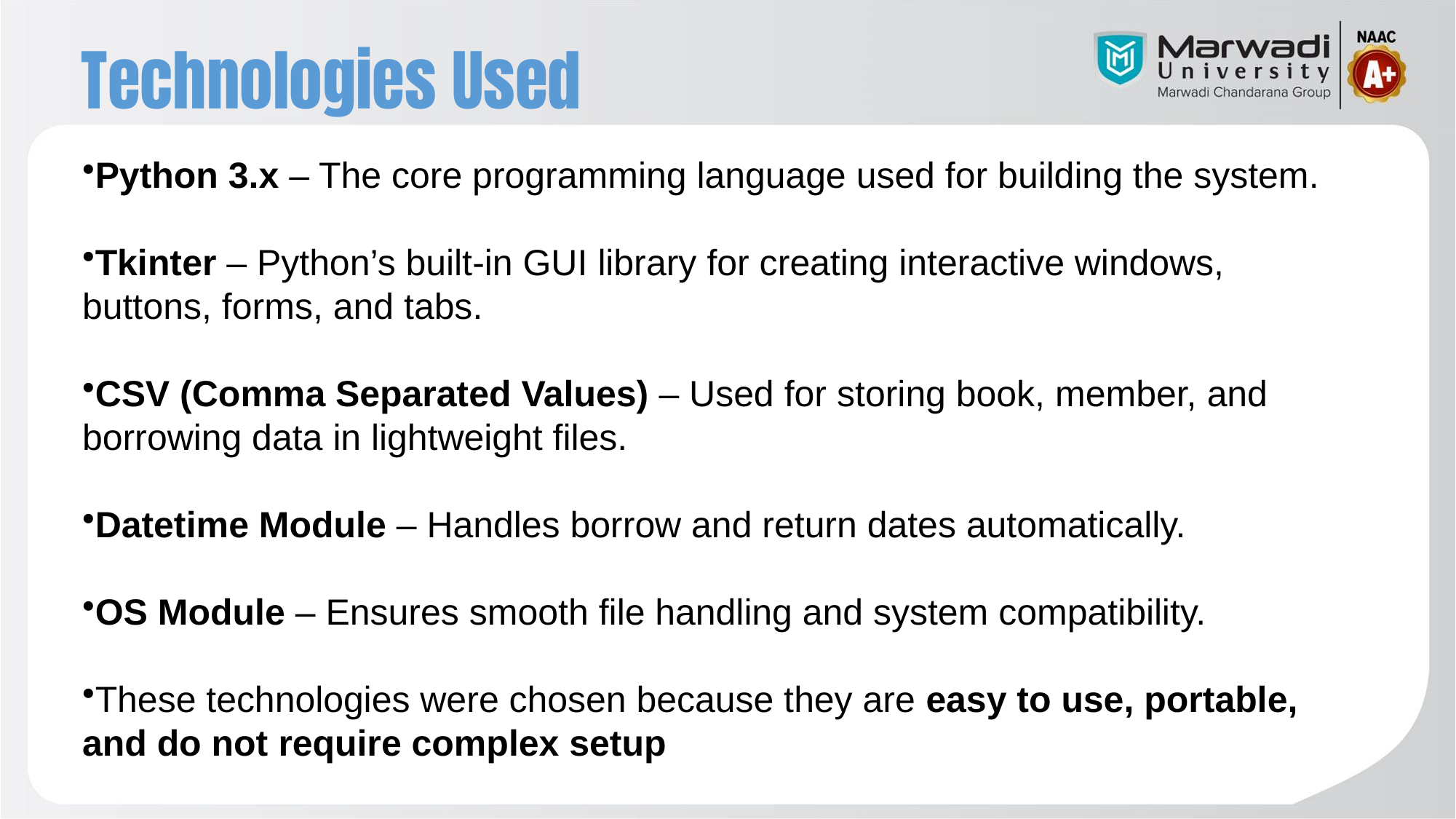

# Technologies Used
Python 3.x – The core programming language used for building the system.

Tkinter – Python’s built-in GUI library for creating interactive windows,
buttons, forms, and tabs.

CSV (Comma Separated Values) – Used for storing book, member, and borrowing data in lightweight files.

Datetime Module – Handles borrow and return dates automatically.

OS Module – Ensures smooth file handling and system compatibility.

These technologies were chosen because they are easy to use, portable, and do not require complex setup